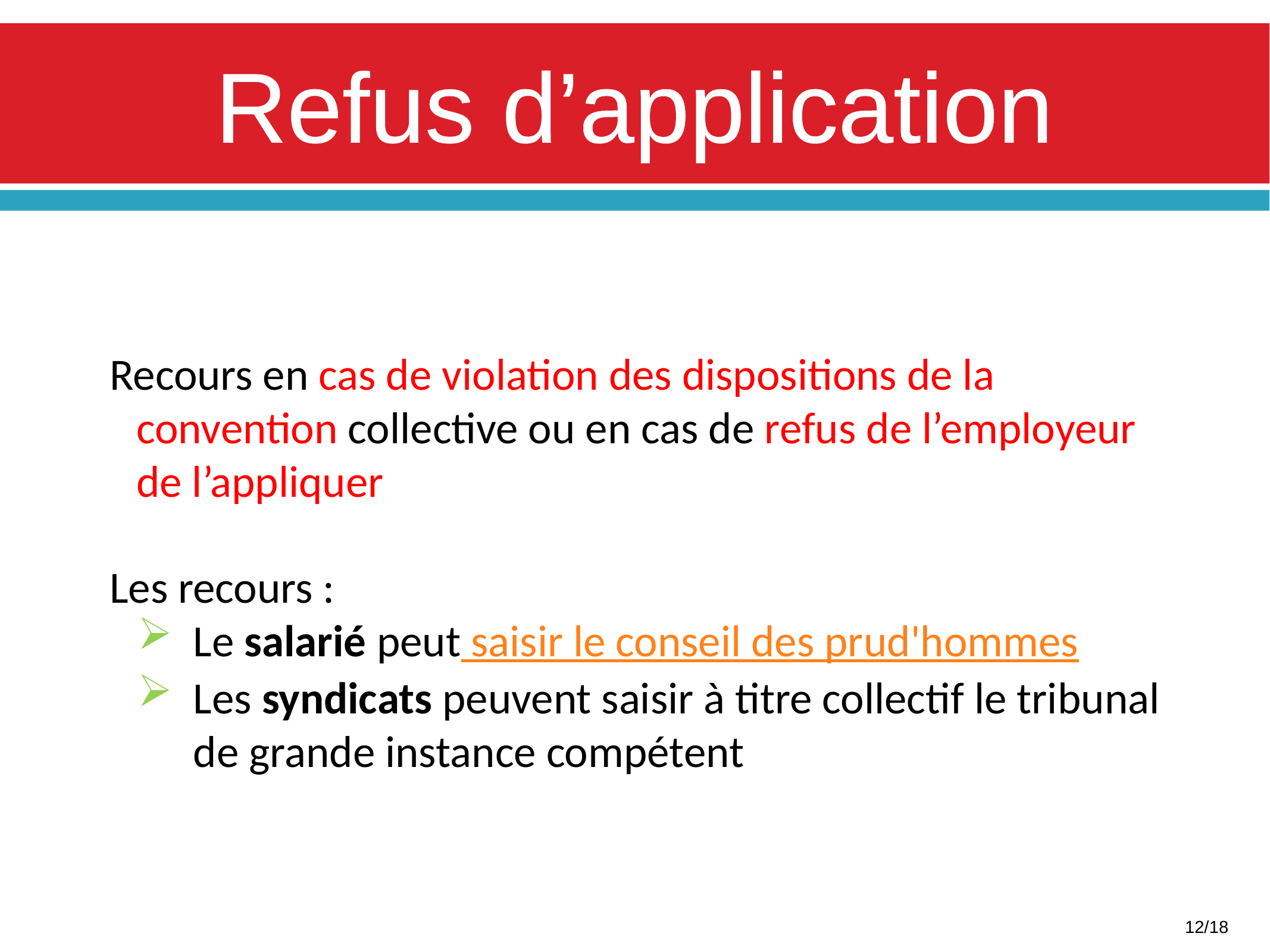

# Refus d’application
Recours en cas de violation des dispositions de la convention collective ou en cas de refus de l’employeur de l’appliquer
Les recours :
Le salarié peut saisir le conseil des prud'hommes
Les syndicats peuvent saisir à titre collectif le tribunal de grande instance compétent
12/18